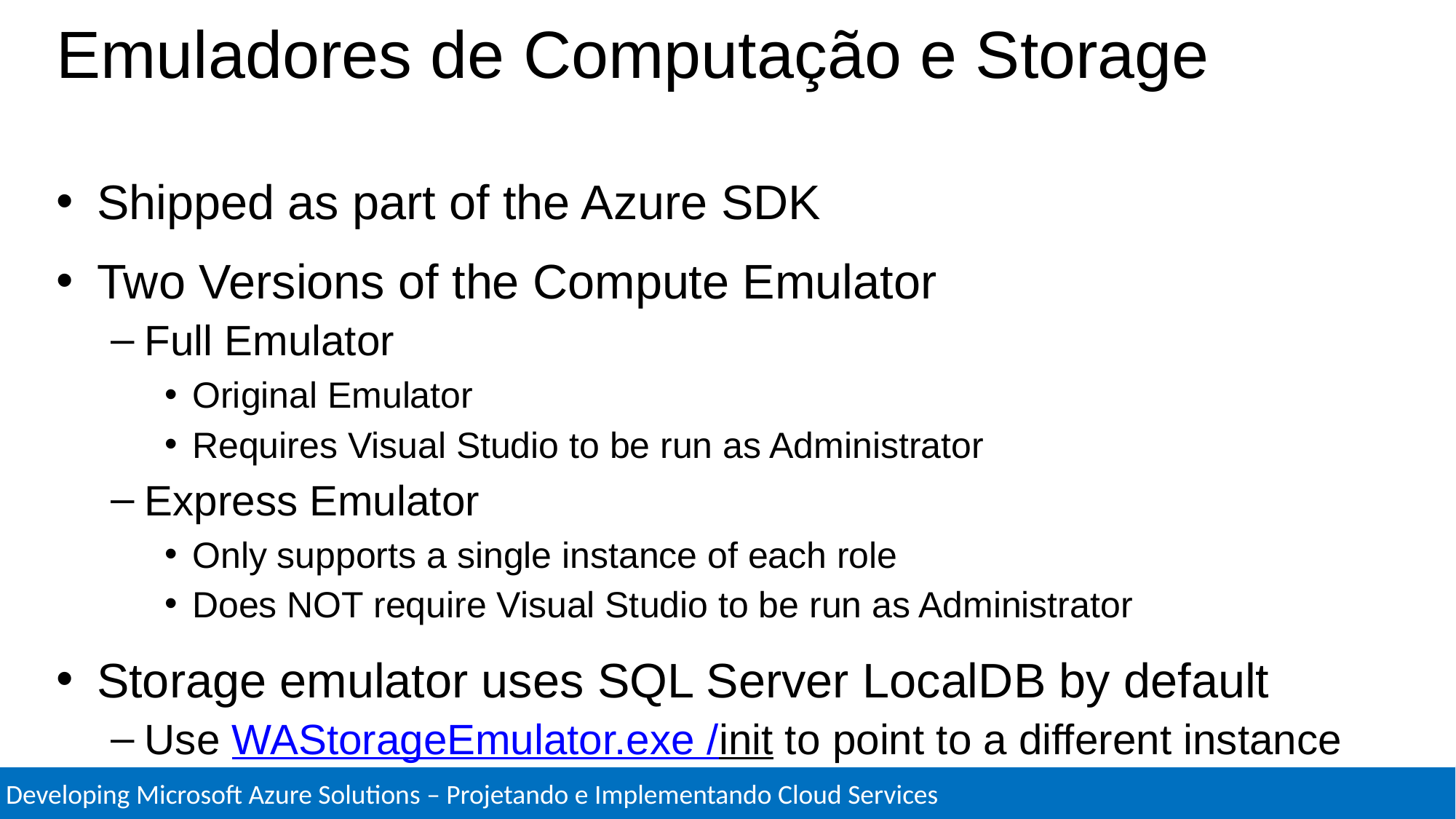

# Emuladores de Computação e Storage
Shipped as part of the Azure SDK
Two Versions of the Compute Emulator
Full Emulator
Original Emulator
Requires Visual Studio to be run as Administrator
Express Emulator
Only supports a single instance of each role
Does NOT require Visual Studio to be run as Administrator
Storage emulator uses SQL Server LocalDB by default
Use WAStorageEmulator.exe /init to point to a different instance